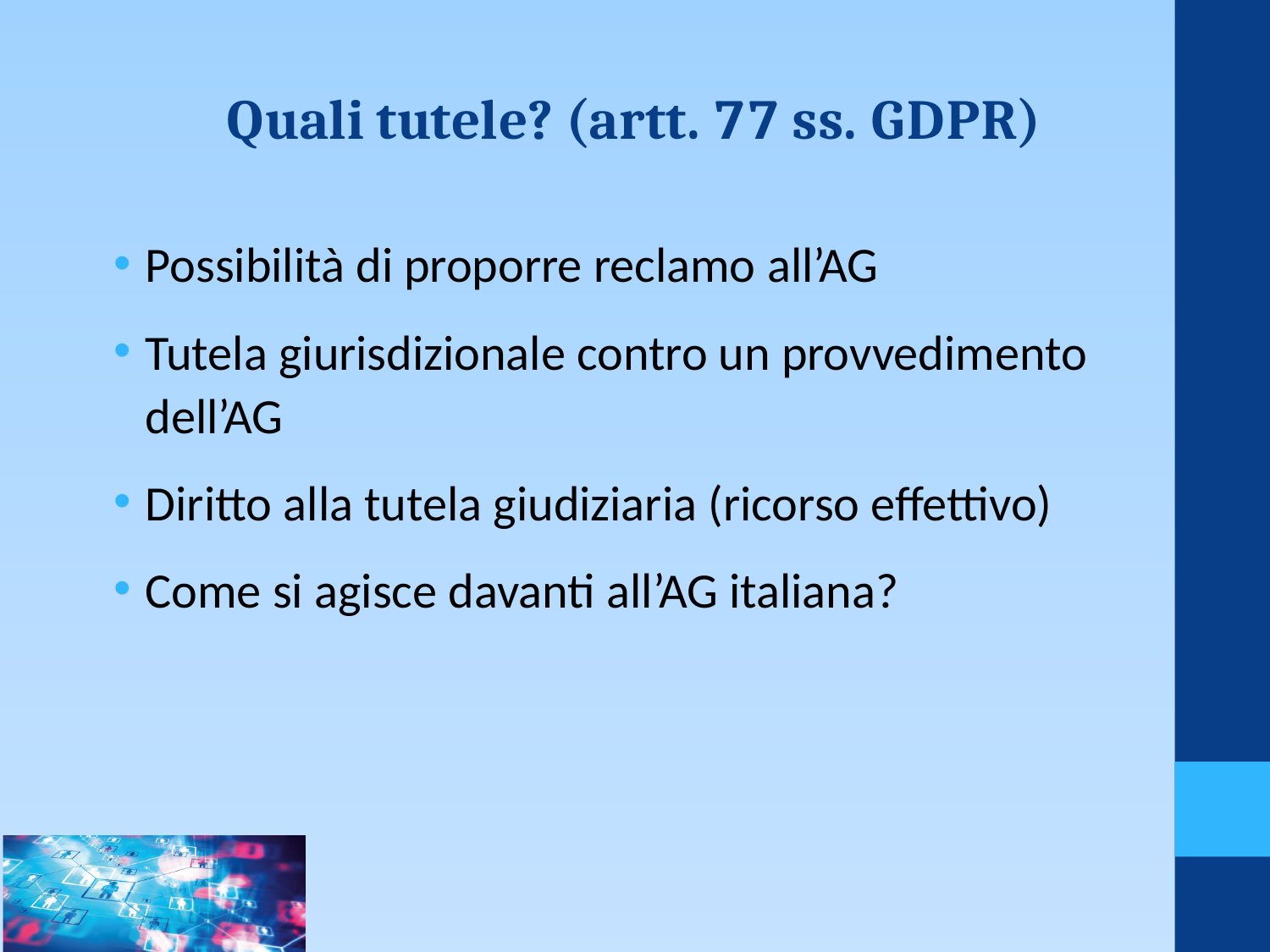

#
         Quali tutele? (artt. 77 ss. GDPR)

Possibilità di proporre reclamo all’AG
Tutela giurisdizionale contro un provvedimento dell’AG
Diritto alla tutela giudiziaria (ricorso effettivo)
Come si agisce davanti all’AG italiana?